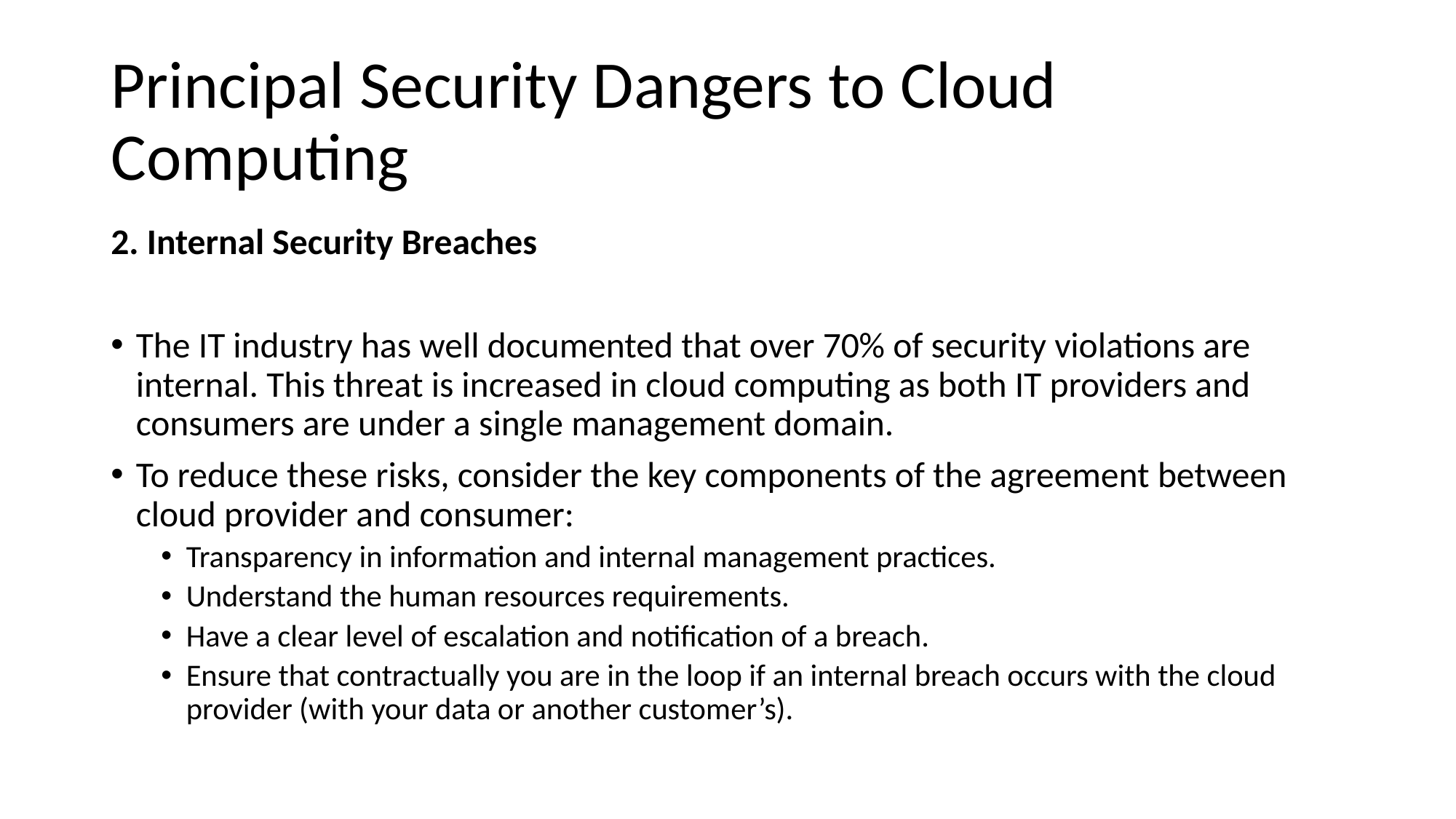

# Principal Security Dangers to Cloud Computing
2. Internal Security Breaches

The IT industry has well documented that over 70% of security violations are internal. This threat is increased in cloud computing as both IT providers and consumers are under a single management domain.
To reduce these risks, consider the key components of the agreement between cloud provider and consumer:
Transparency in information and internal management practices.
Understand the human resources requirements.
Have a clear level of escalation and notification of a breach.
Ensure that contractually you are in the loop if an internal breach occurs with the cloud provider (with your data or another customer’s).